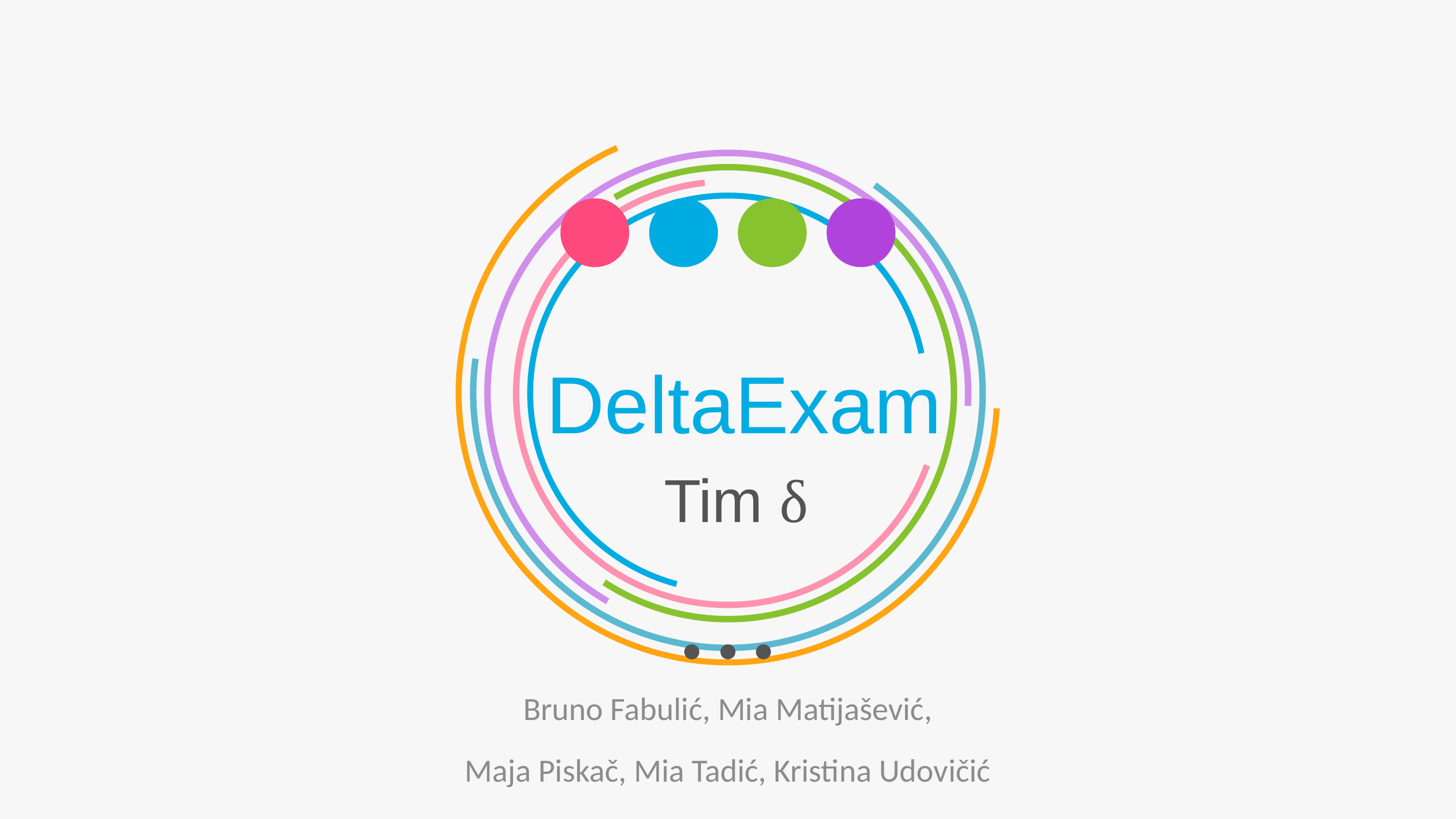

# DeltaExam
 Tim δ
Bruno Fabulić, Mia Matijašević,
Maja Piskač, Mia Tadić, Kristina Udovičić